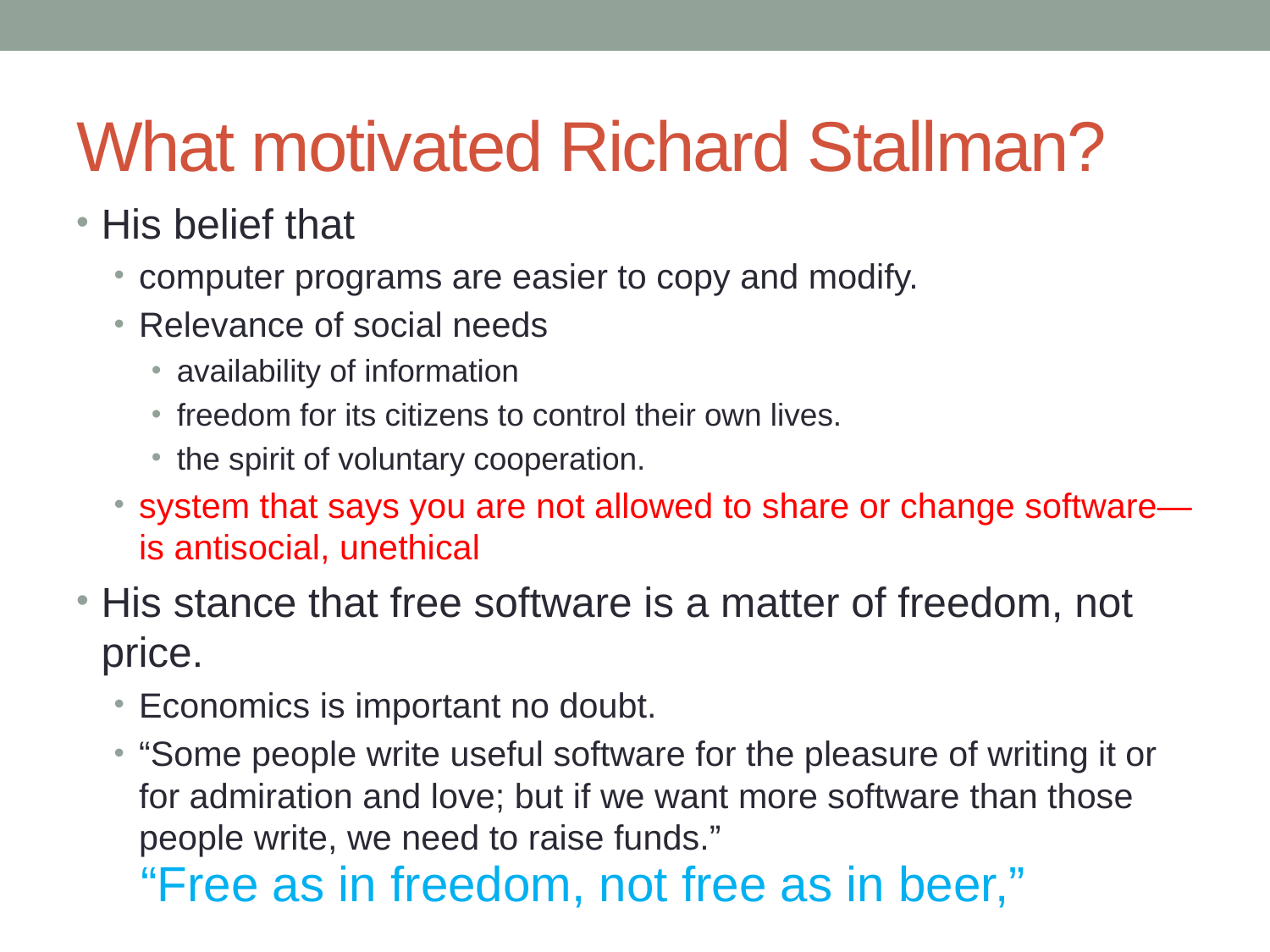

# What motivated Richard Stallman?
His belief that
computer programs are easier to copy and modify.
Relevance of social needs
availability of information
freedom for its citizens to control their own lives.
the spirit of voluntary cooperation.
system that says you are not allowed to share or change software—is antisocial, unethical
His stance that free software is a matter of freedom, not price.
Economics is important no doubt.
“Some people write useful software for the pleasure of writing it or for admiration and love; but if we want more software than those people write, we need to raise funds.”

“Free as in freedom, not free as in beer,”